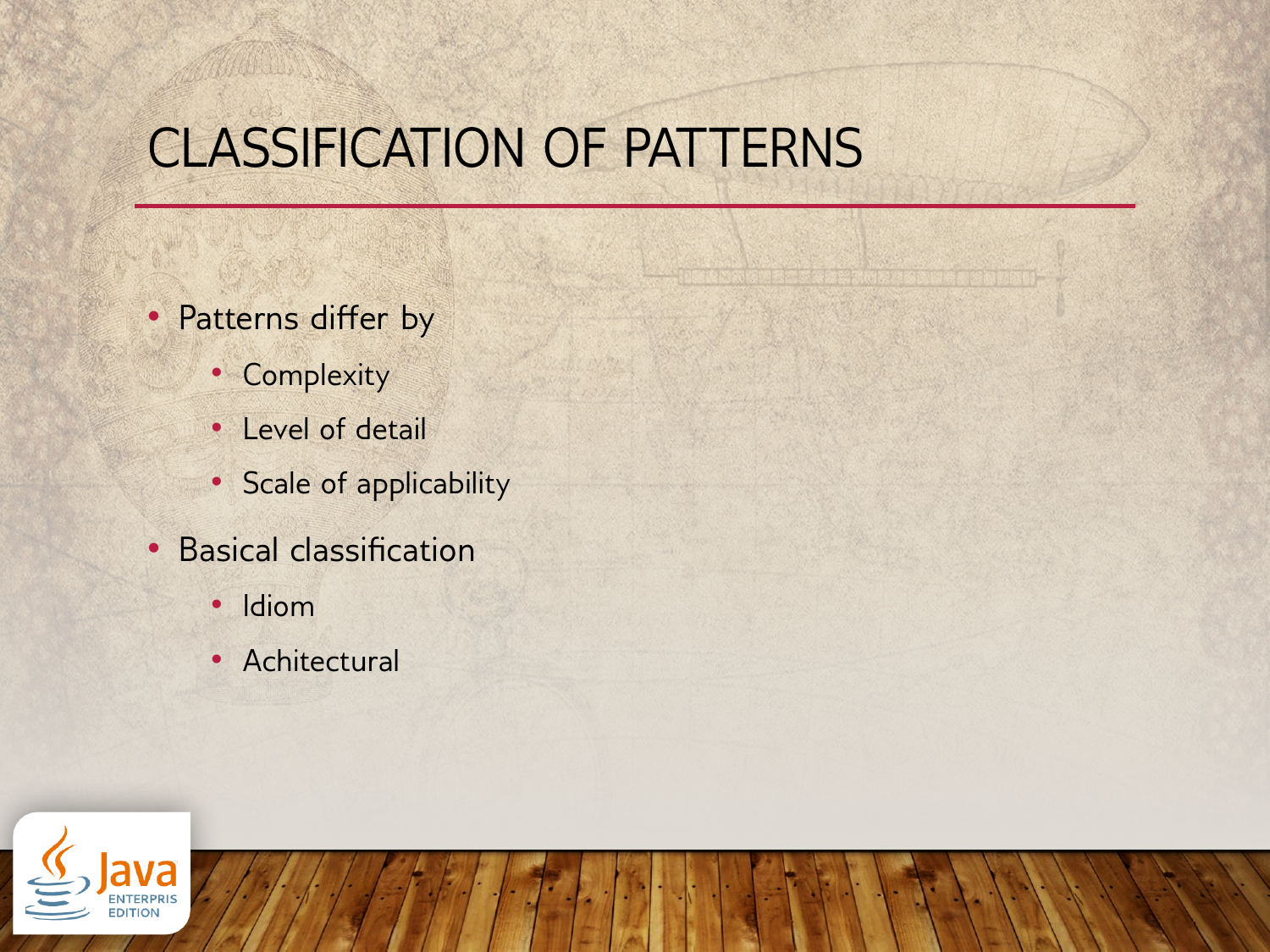

# Classification of Patterns
Patterns differ by
Complexity
Level of detail
Scale of applicability
Basical classification
Idiom
Achitectural